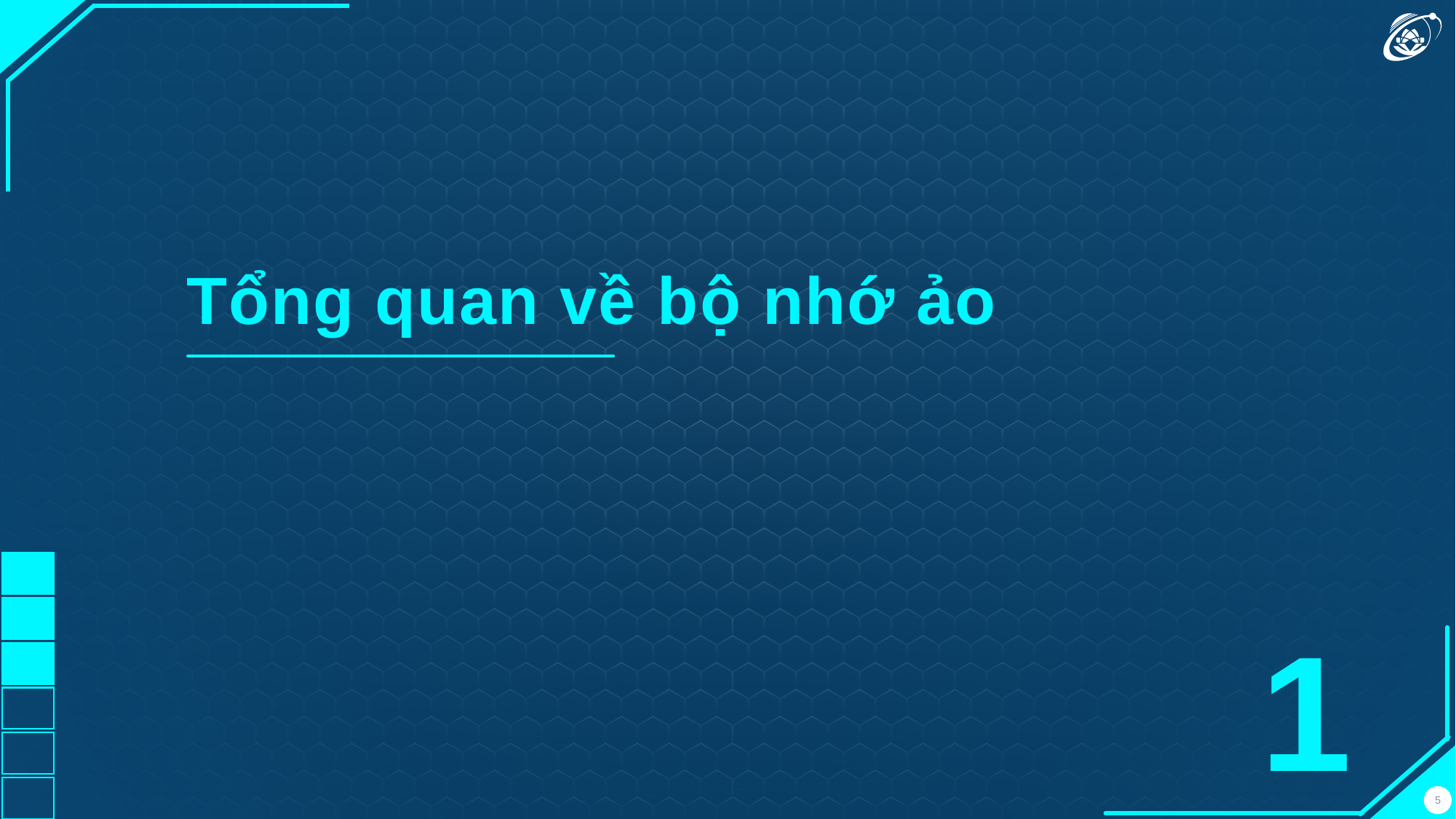

Tổng quan về bộ nhớ ảo

1
5